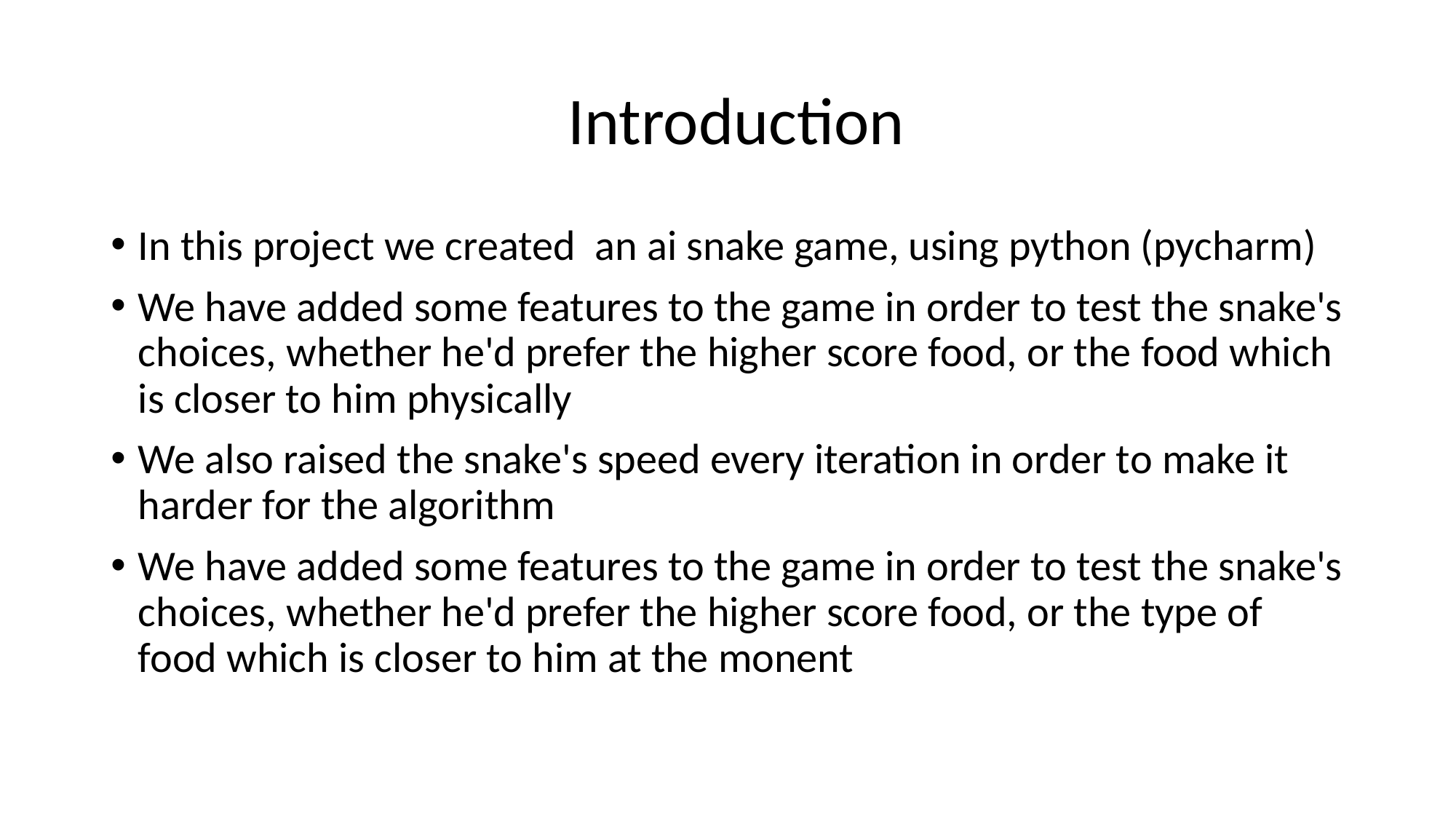

# Introduction
In this project we created  an ai snake game, using python (pycharm)
We have added some features to the game in order to test the snake's choices, whether he'd prefer the higher score food, or the food which is closer to him physically
We also raised the snake's speed every iteration in order to make it harder for the algorithm
We have added some features to the game in order to test the snake's choices, whether he'd prefer the higher score food, or the type of food which is closer to him at the monent